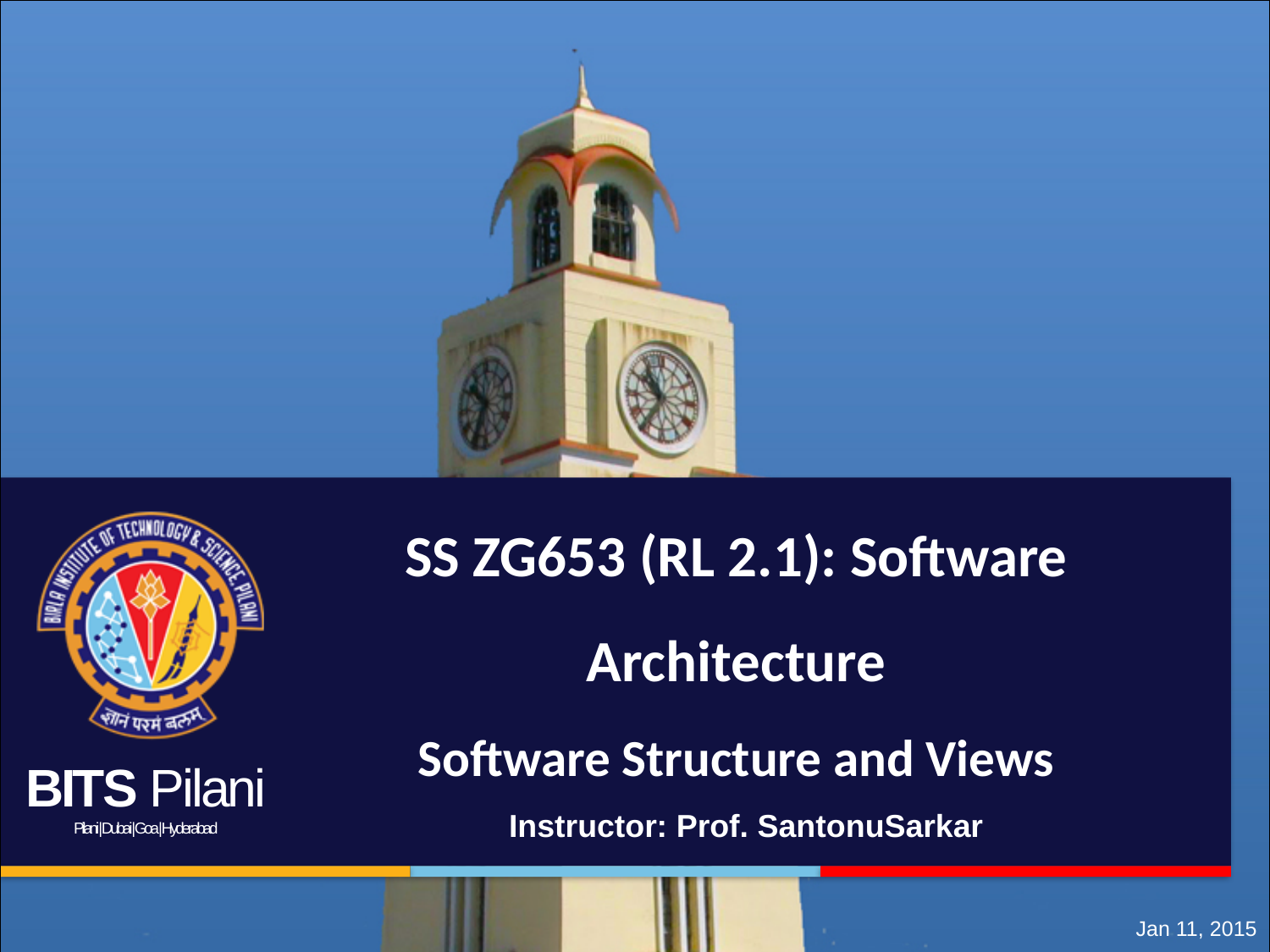

# SS ZG653 (RL 2.1): Software Architecture Software Structure and Views
Instructor: Prof. SantonuSarkar
Jan 11, 2015